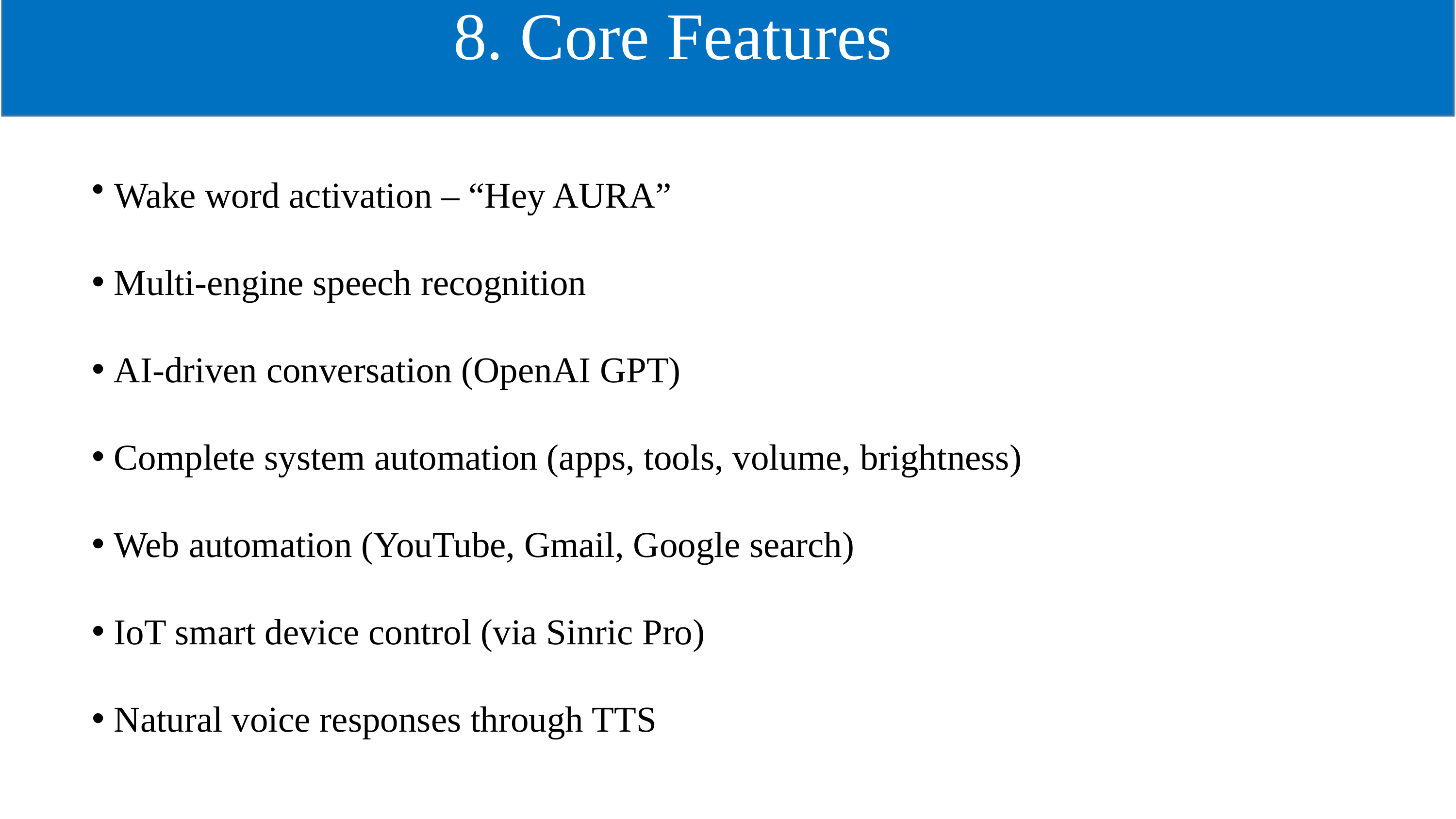

8. Core Features

#
 Wake word activation – “Hey AURA”

 Multi-engine speech recognition

 AI-driven conversation (OpenAI GPT)

 Complete system automation (apps, tools, volume, brightness)

 Web automation (YouTube, Gmail, Google search)

 IoT smart device control (via Sinric Pro)

 Natural voice responses through TTS